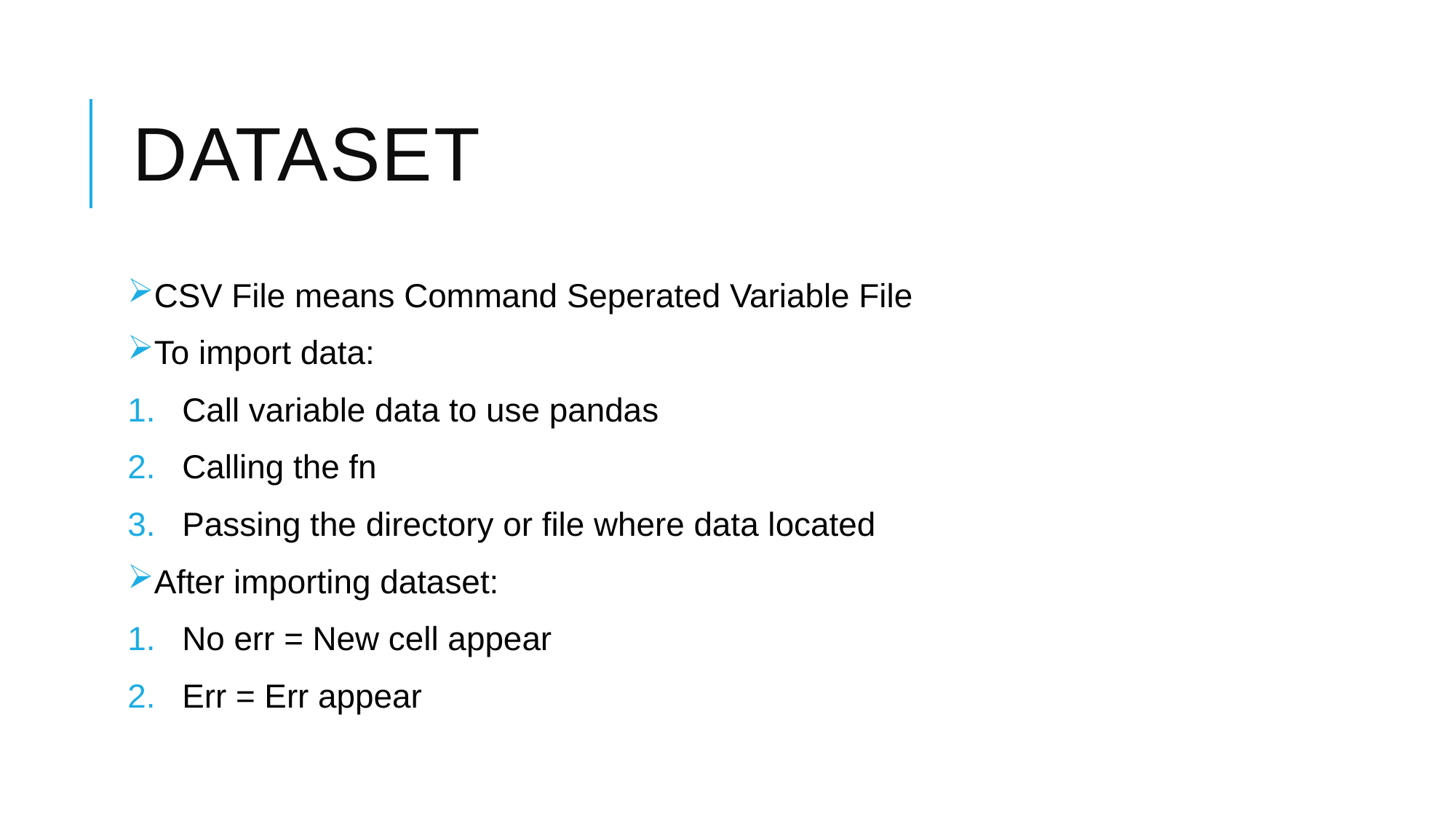

# Dataset
CSV File means Command Seperated Variable File
To import data:
Call variable data to use pandas
Calling the fn
Passing the directory or file where data located
After importing dataset:
No err = New cell appear
Err = Err appear